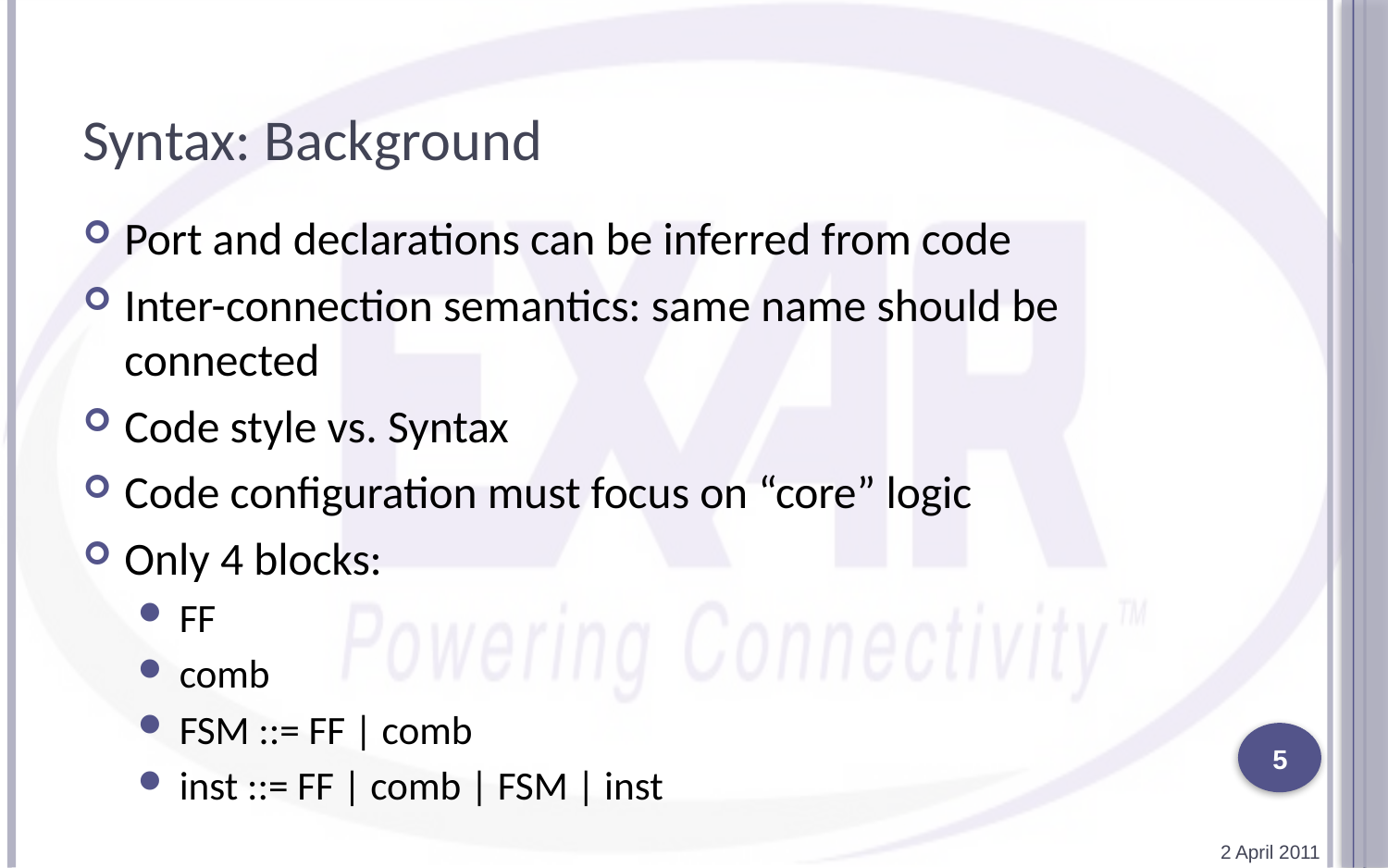

# Syntax: Background
Port and declarations can be inferred from code
Inter-connection semantics: same name should be connected
Code style vs. Syntax
Code configuration must focus on “core” logic
Only 4 blocks:
FF
comb
FSM ::= FF | comb
inst ::= FF | comb | FSM | inst
5
2 April 2011